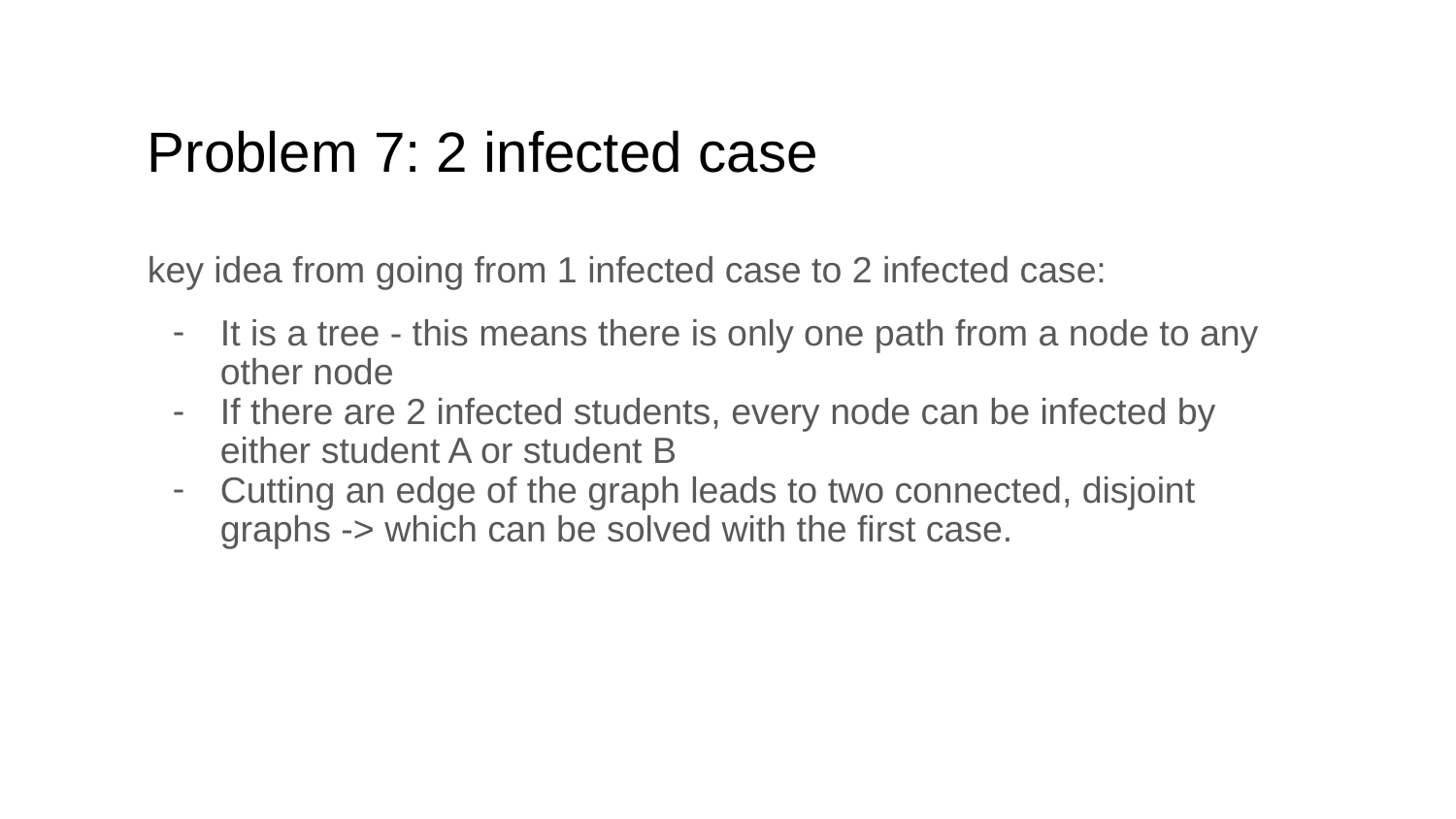

# Problem 7: 2 infected case
key idea from going from 1 infected case to 2 infected case:
It is a tree - this means there is only one path from a node to any other node
If there are 2 infected students, every node can be infected by either student A or student B
Cutting an edge of the graph leads to two connected, disjoint graphs -> which can be solved with the first case.